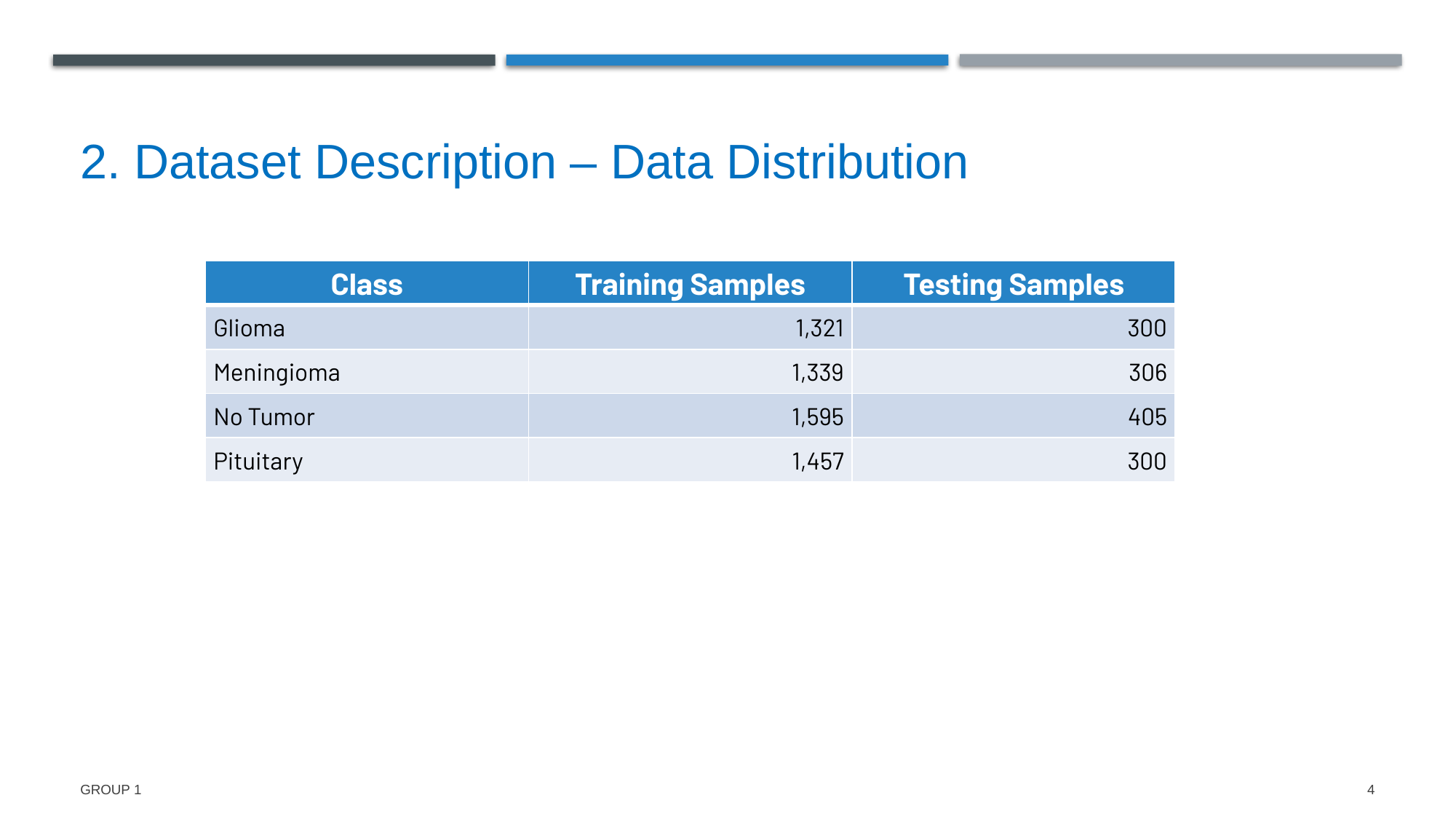

2. Dataset Description – Data Distribution

| Class | Training Samples | Testing Samples |
| --- | --- | --- |
| Glioma | 1,321 | 300 |
| Meningioma | 1,339 | 306 |
| No Tumor | 1,595 | 405 |
| Pituitary | 1,457 | 300 |
Group 1
4